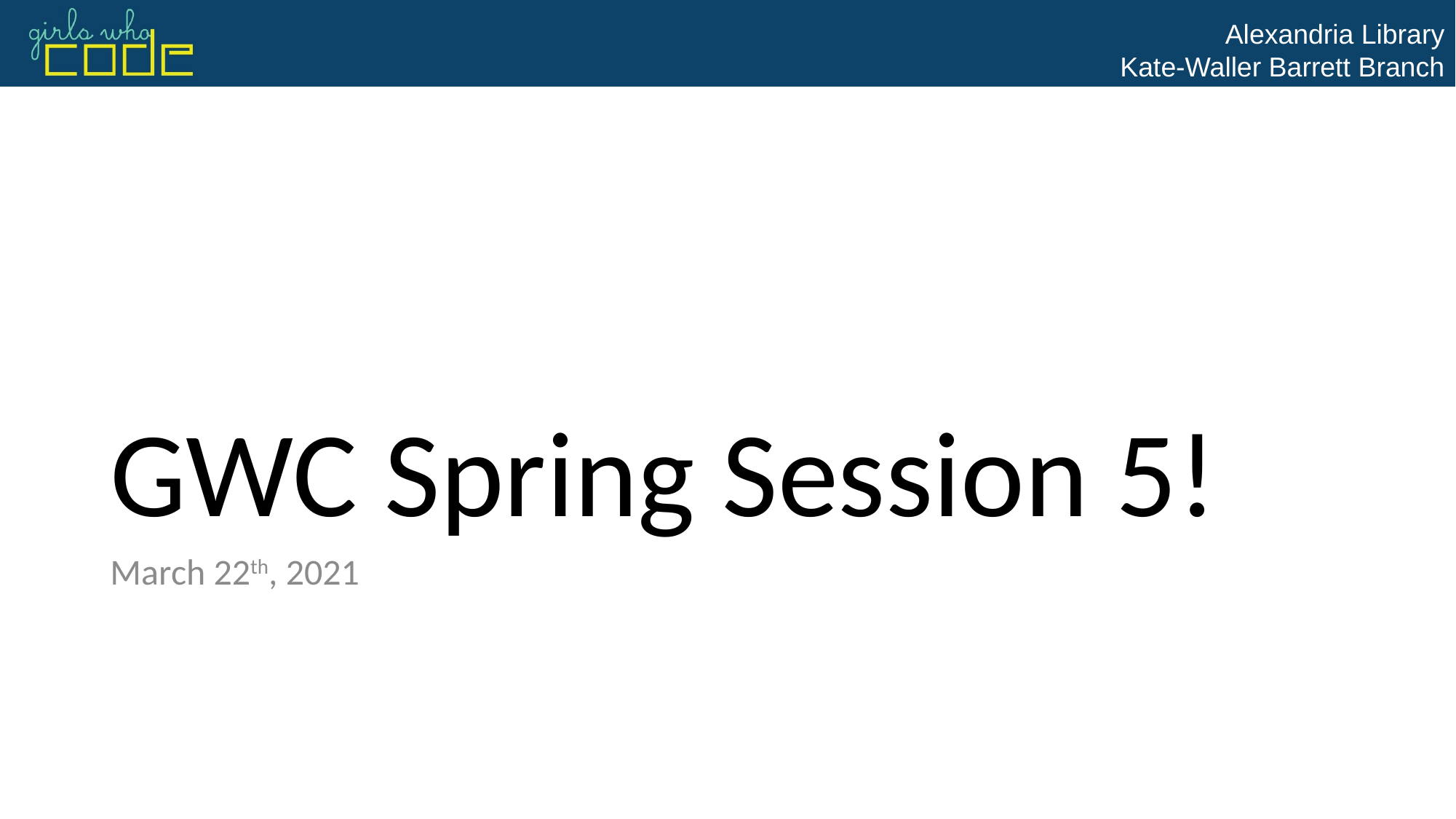

# GWC Spring Session 5!
March 22th, 2021